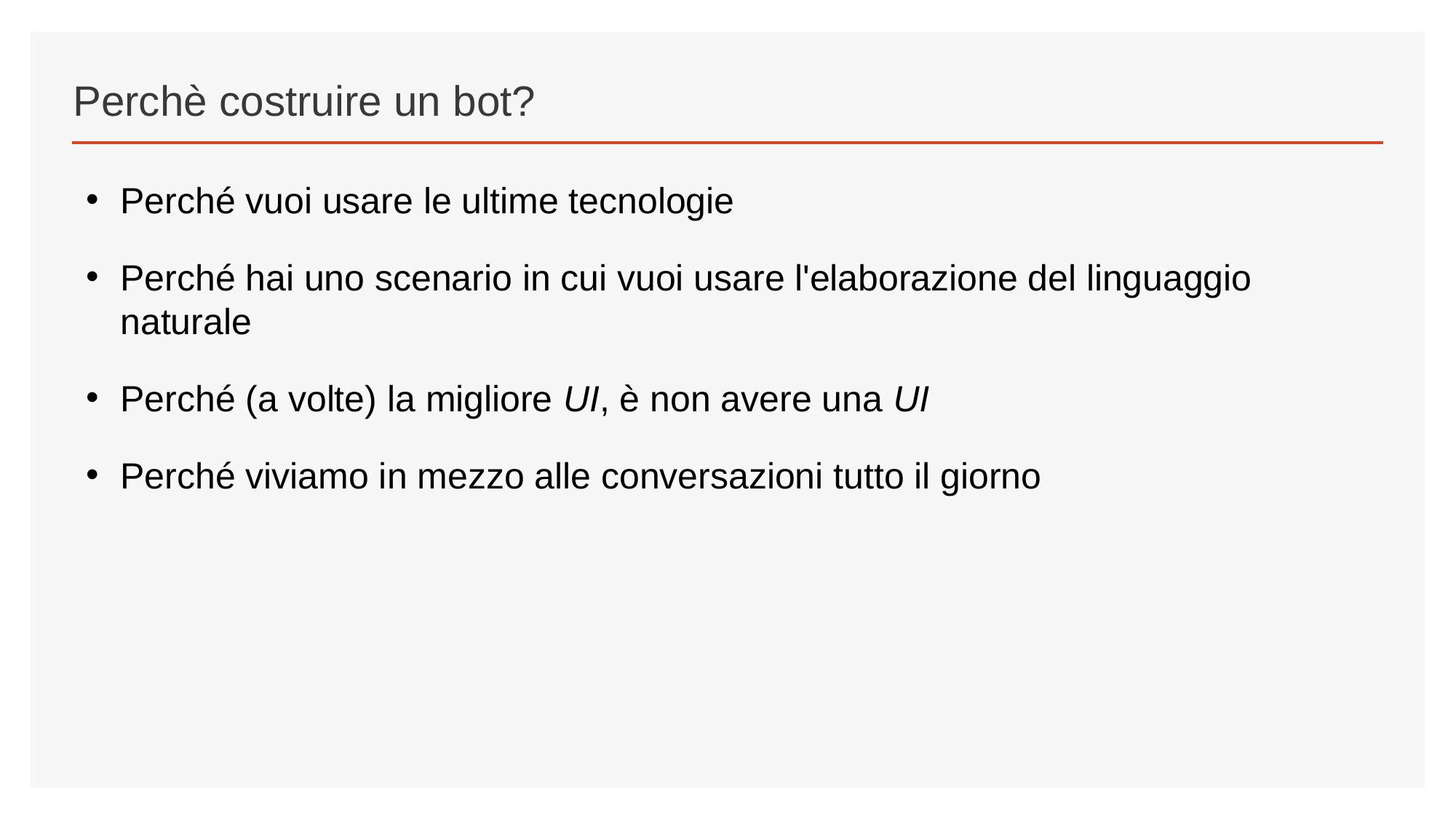

# Perchè costruire un bot?
Perché vuoi usare le ultime tecnologie
Perché hai uno scenario in cui vuoi usare l'elaborazione del linguaggio naturale
Perché (a volte) la migliore UI, è non avere una UI
Perché viviamo in mezzo alle conversazioni tutto il giorno